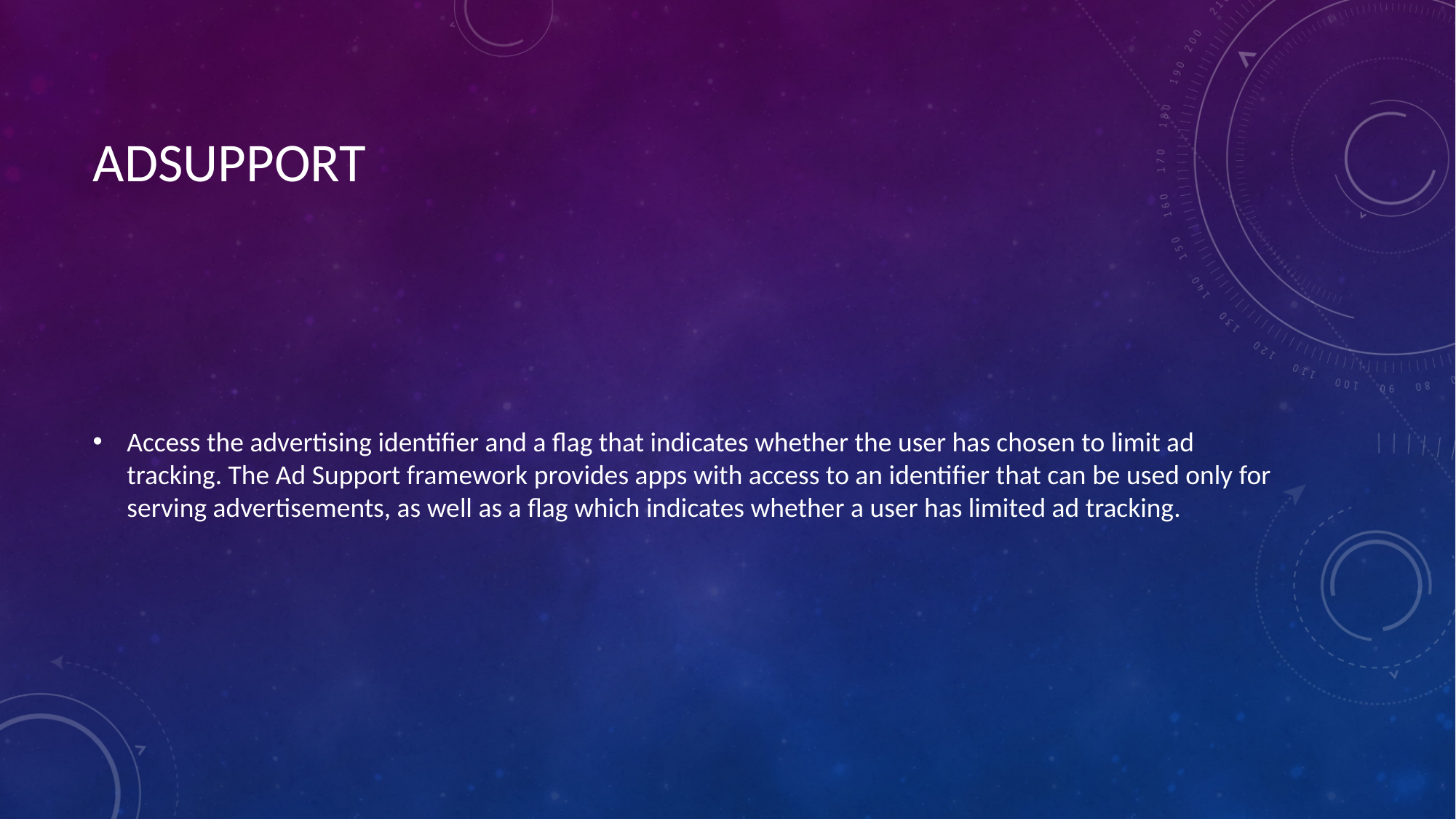

# AdSupport
Access the advertising identifier and a flag that indicates whether the user has chosen to limit ad tracking. The Ad Support framework provides apps with access to an identifier that can be used only for serving advertisements, as well as a flag which indicates whether a user has limited ad tracking.